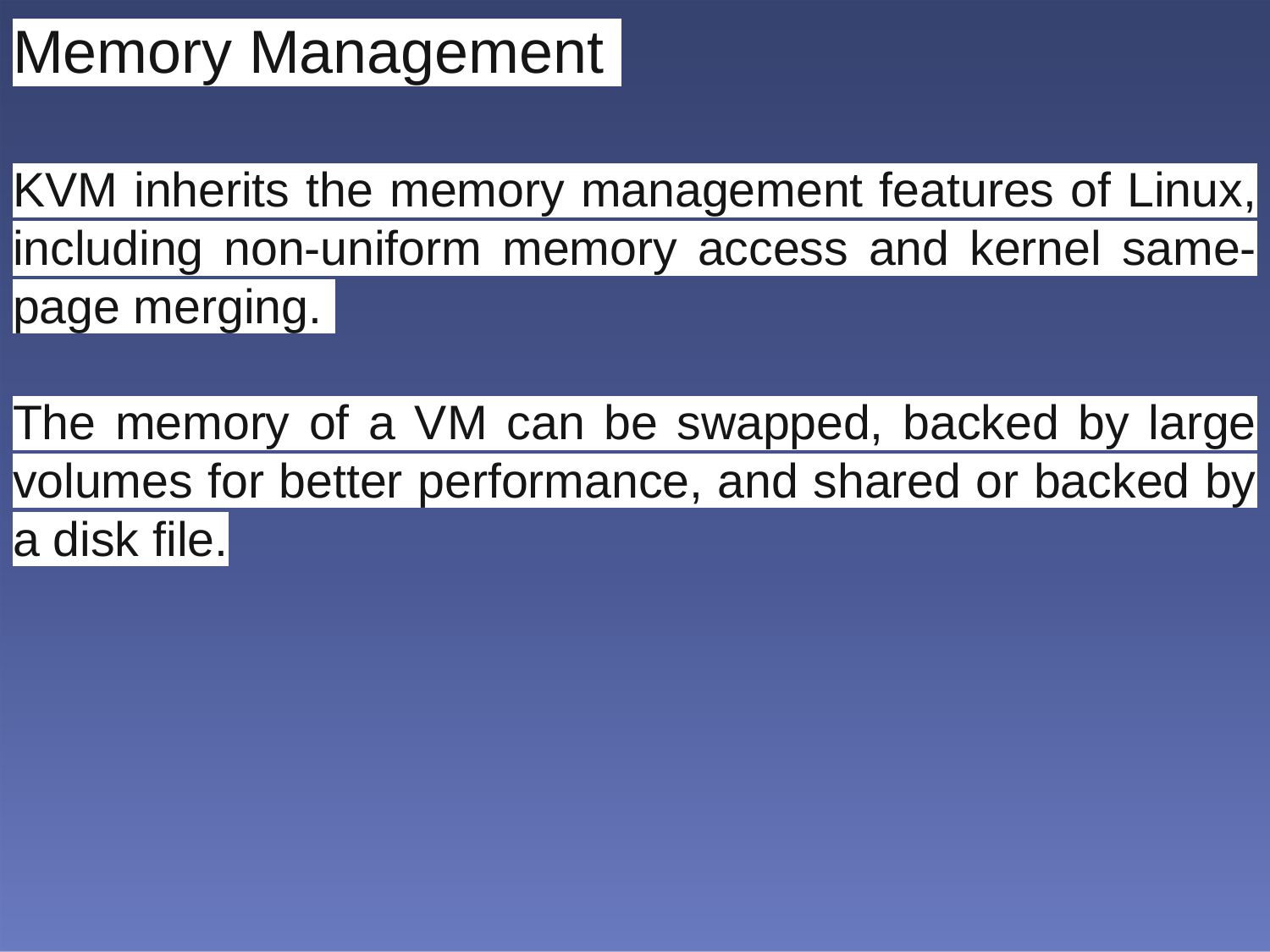

Memory Management

KVM inherits the memory management features of Linux, including non-uniform memory access and kernel same-page merging.

The memory of a VM can be swapped, backed by large volumes for better performance, and shared or backed by a disk file.